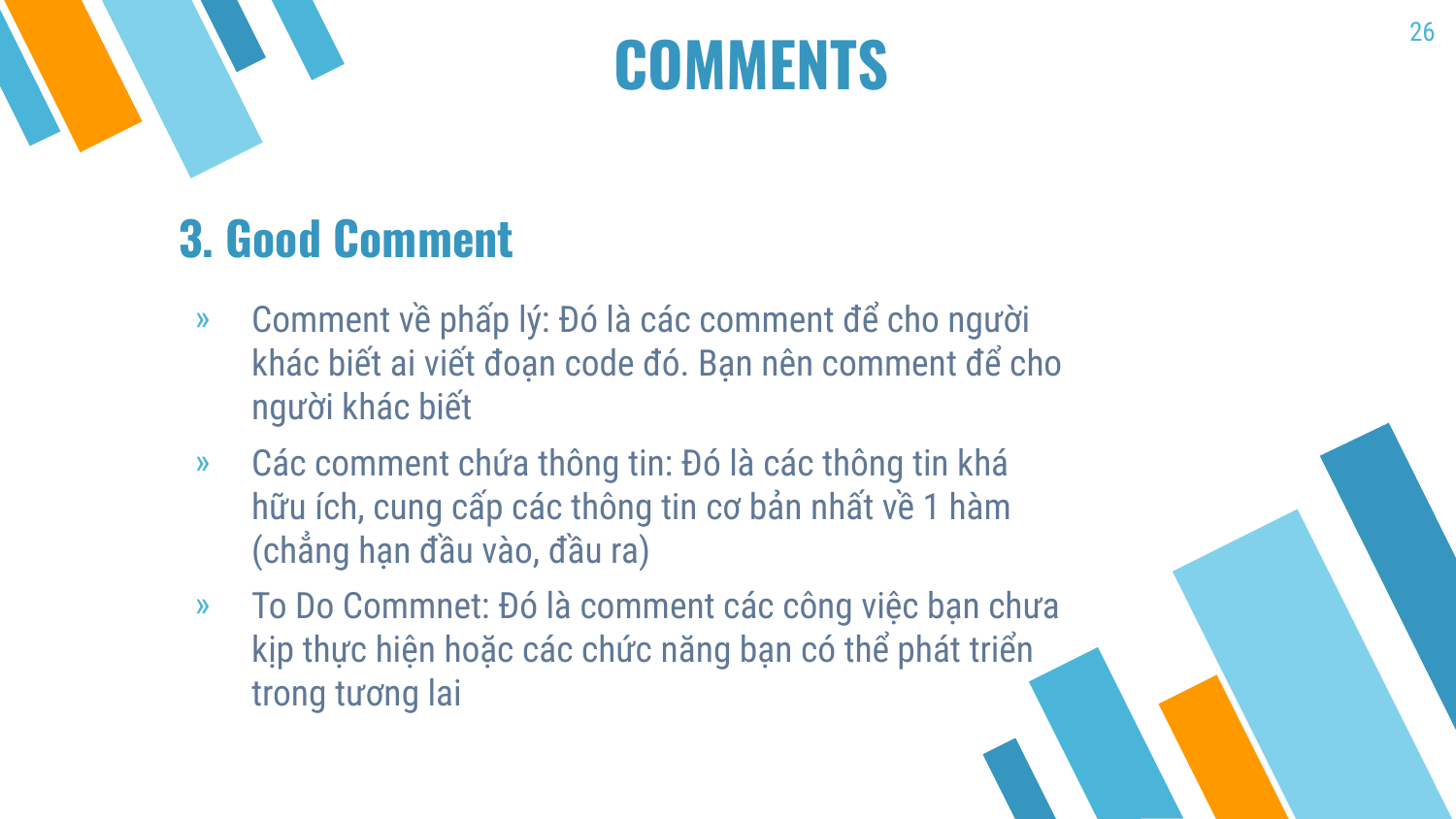

26
# COMMENTS
3. Good Comment
Comment về phấp lý: Đó là các comment để cho người khác biết ai viết đoạn code đó. Bạn nên comment để cho người khác biết
Các comment chứa thông tin: Đó là các thông tin khá hữu ích, cung cấp các thông tin cơ bản nhất về 1 hàm (chẳng hạn đầu vào, đầu ra)
To Do Commnet: Đó là comment các công việc bạn chưa kịp thực hiện hoặc các chức năng bạn có thể phát triển trong tương lai